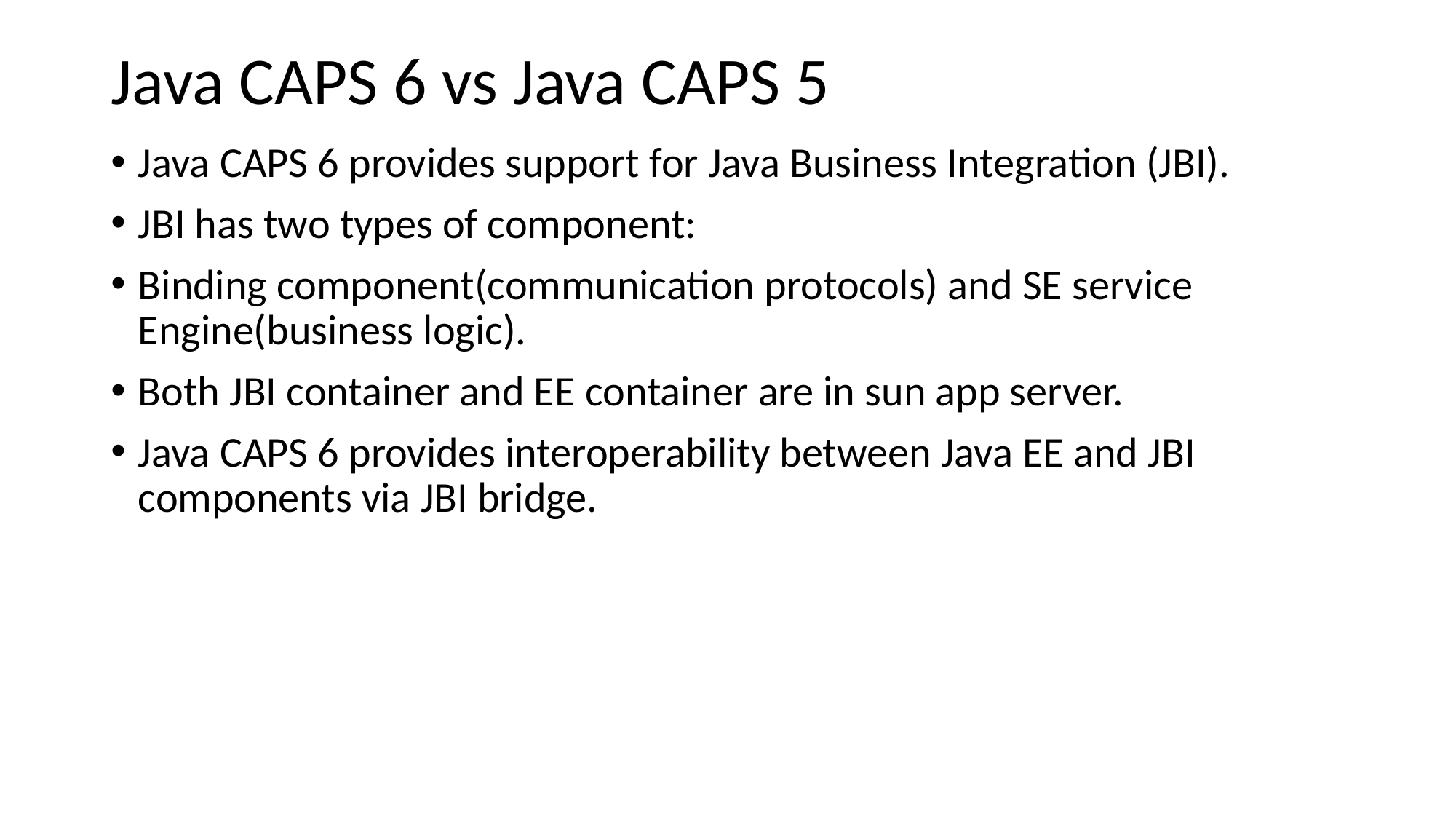

# Java CAPS 6 vs Java CAPS 5
Java CAPS 6 provides support for Java Business Integration (JBI).
JBI has two types of component:
Binding component(communication protocols) and SE service Engine(business logic).
Both JBI container and EE container are in sun app server.
Java CAPS 6 provides interoperability between Java EE and JBI components via JBI bridge.